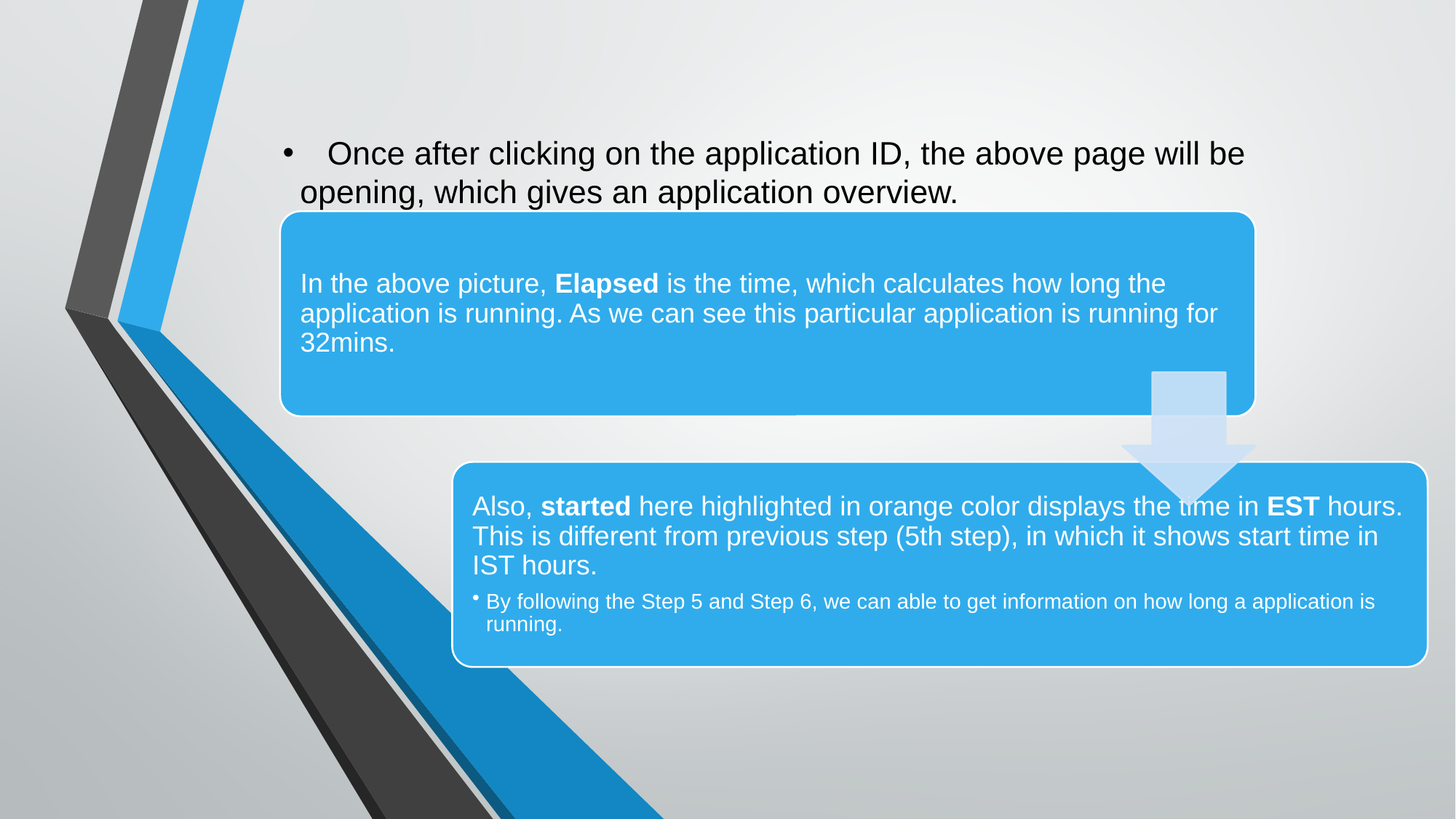

# Once after clicking on the application ID, the above page will be opening, which gives an application overview.
In the above picture, Elapsed is the time, which calculates how long the application is running. As we can see this particular application is running for 32mins.
Also, started here highlighted in orange color displays the time in EST hours. This is different from previous step (5th step), in which it shows start time in IST hours.
By following the Step 5 and Step 6, we can able to get information on how long a application is running.